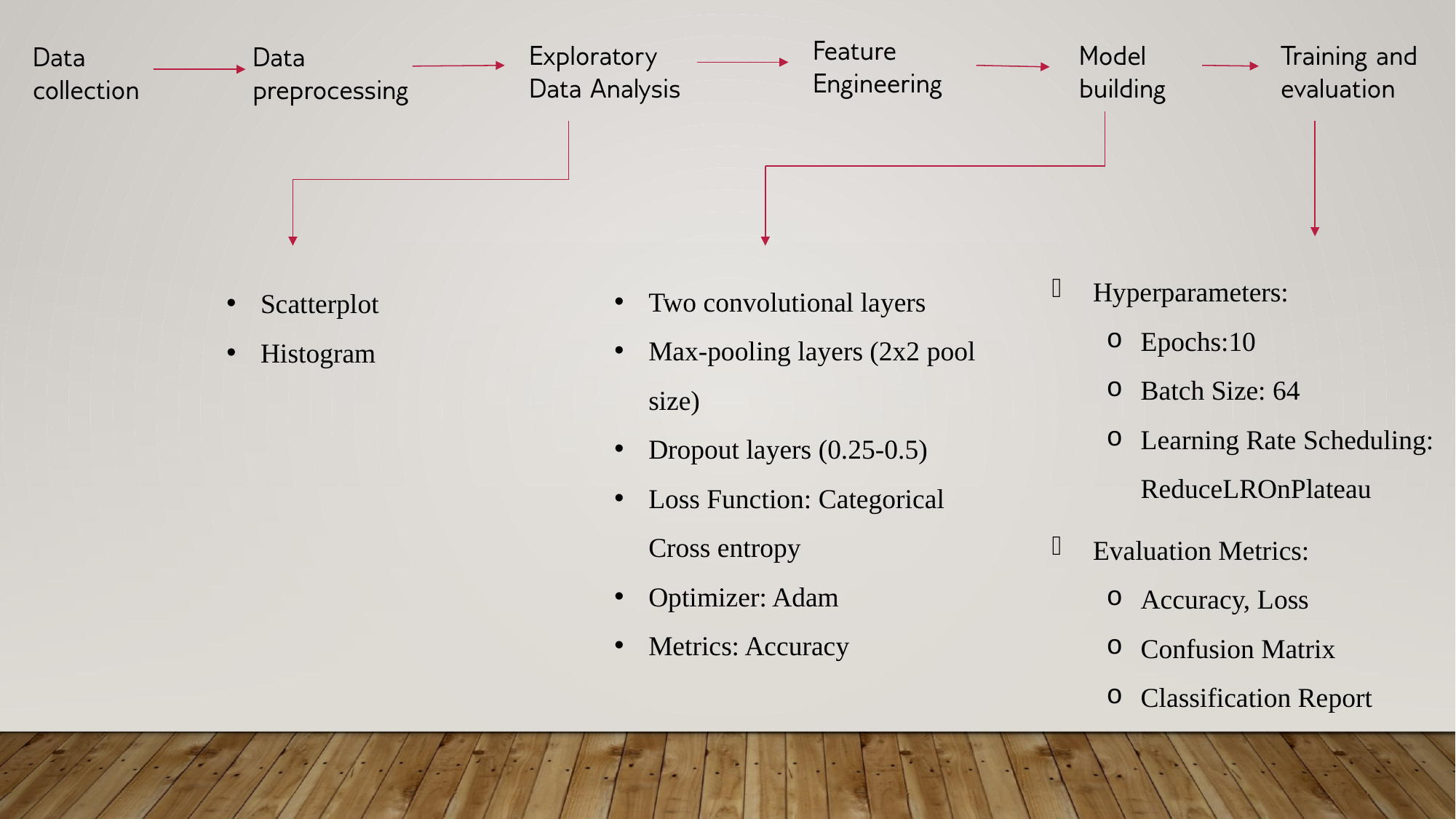

Feature Engineering
Exploratory Data Analysis
Model building
Training and evaluation
Data collection
Data preprocessing
Hyperparameters:
Epochs:10
Batch Size: 64
Learning Rate Scheduling: ReduceLROnPlateau
Evaluation Metrics:
Accuracy, Loss
Confusion Matrix
Classification Report

Two convolutional layers
Max-pooling layers (2x2 pool size)
Dropout layers (0.25-0.5)
Loss Function: Categorical Cross entropy
Optimizer: Adam
Metrics: Accuracy
Scatterplot
Histogram